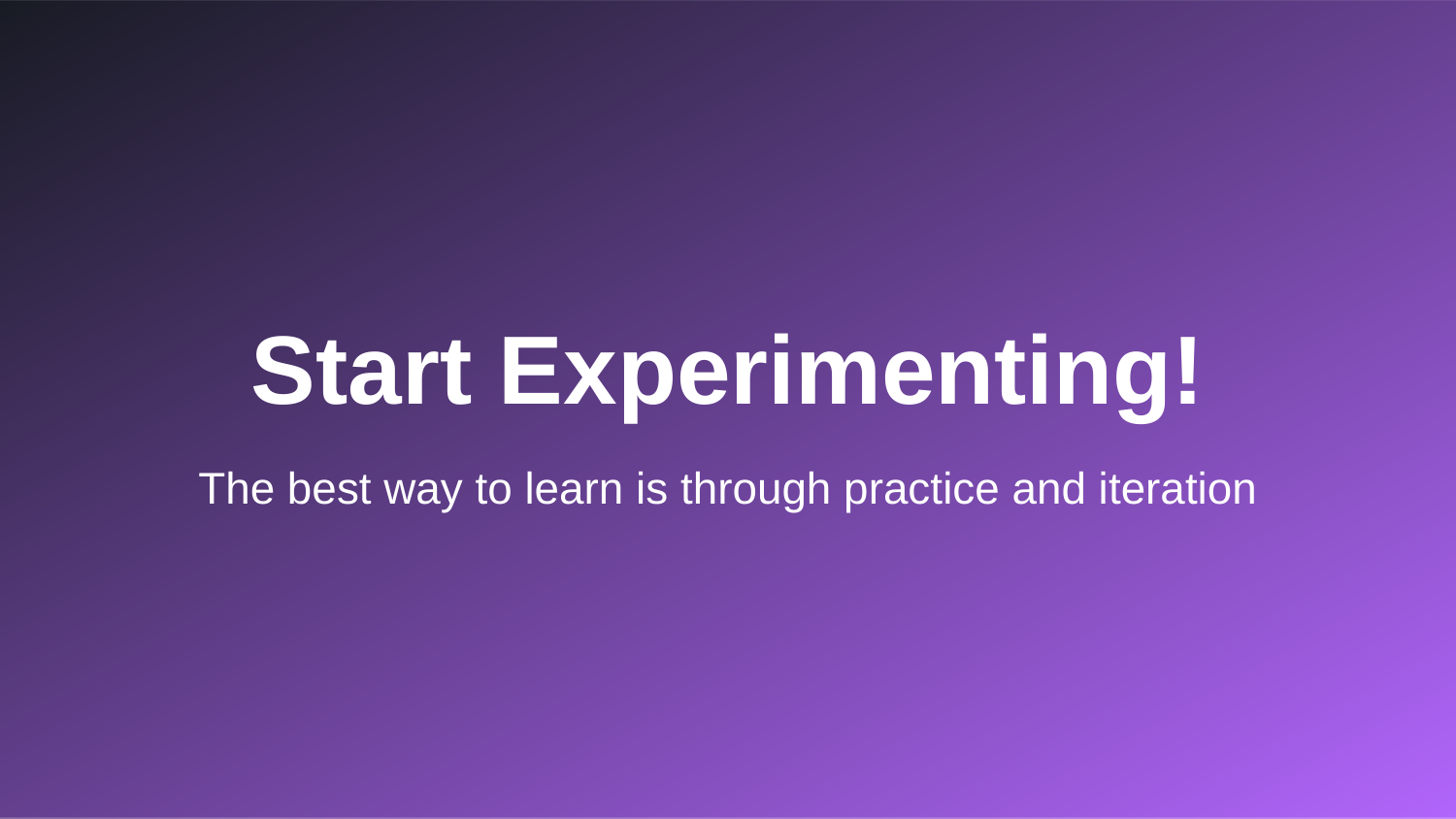

Start Experimenting!
The best way to learn is through practice and iteration